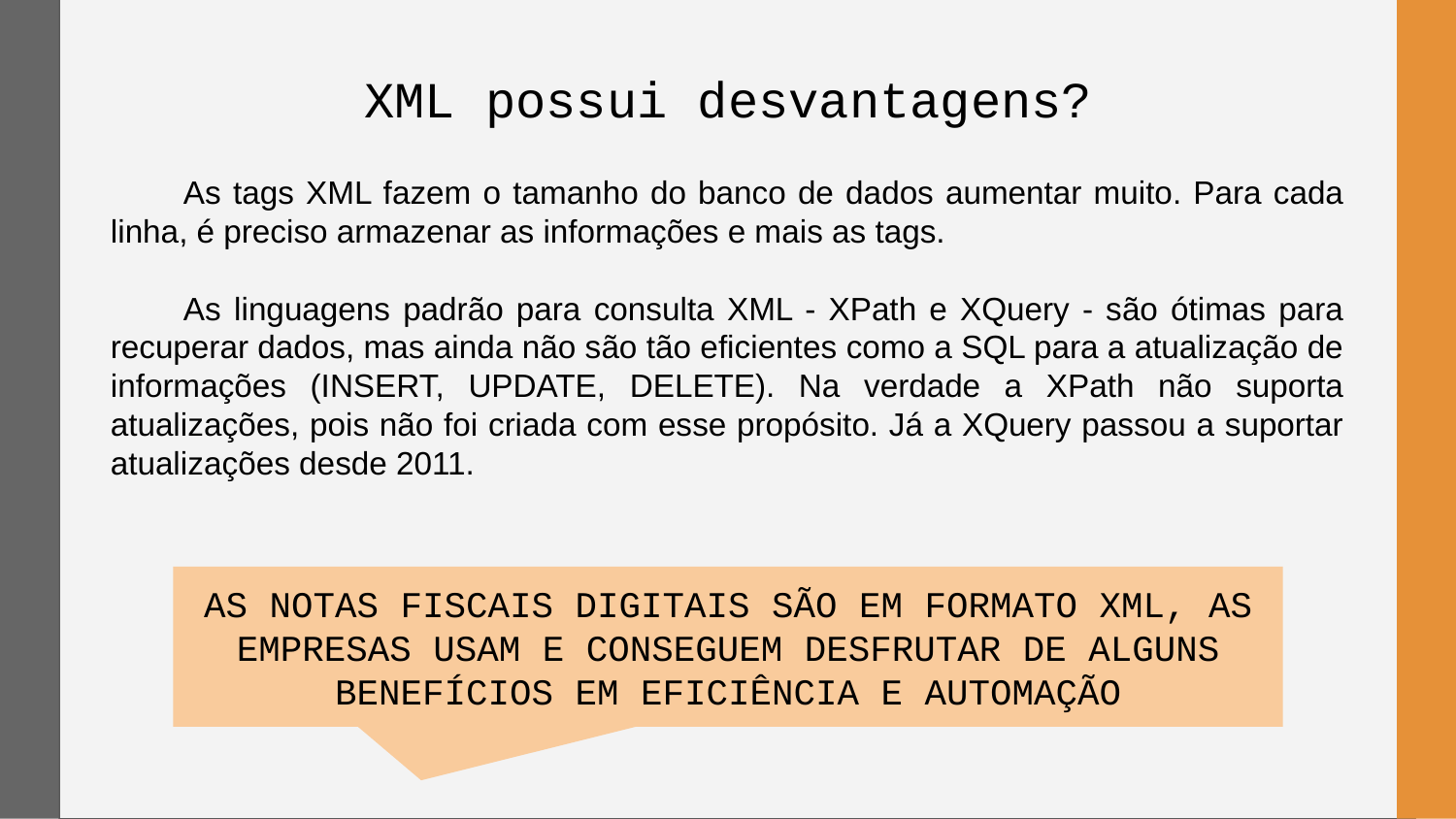

# XML possui desvantagens?
As tags XML fazem o tamanho do banco de dados aumentar muito. Para cada linha, é preciso armazenar as informações e mais as tags.

As linguagens padrão para consulta XML - XPath e XQuery - são ótimas para recuperar dados, mas ainda não são tão eficientes como a SQL para a atualização de informações (INSERT, UPDATE, DELETE). Na verdade a XPath não suporta atualizações, pois não foi criada com esse propósito. Já a XQuery passou a suportar atualizações desde 2011.

AS NOTAS FISCAIS DIGITAIS SÃO EM FORMATO XML, AS EMPRESAS USAM E CONSEGUEM DESFRUTAR DE ALGUNS BENEFÍCIOS EM EFICIÊNCIA E AUTOMAÇÃO